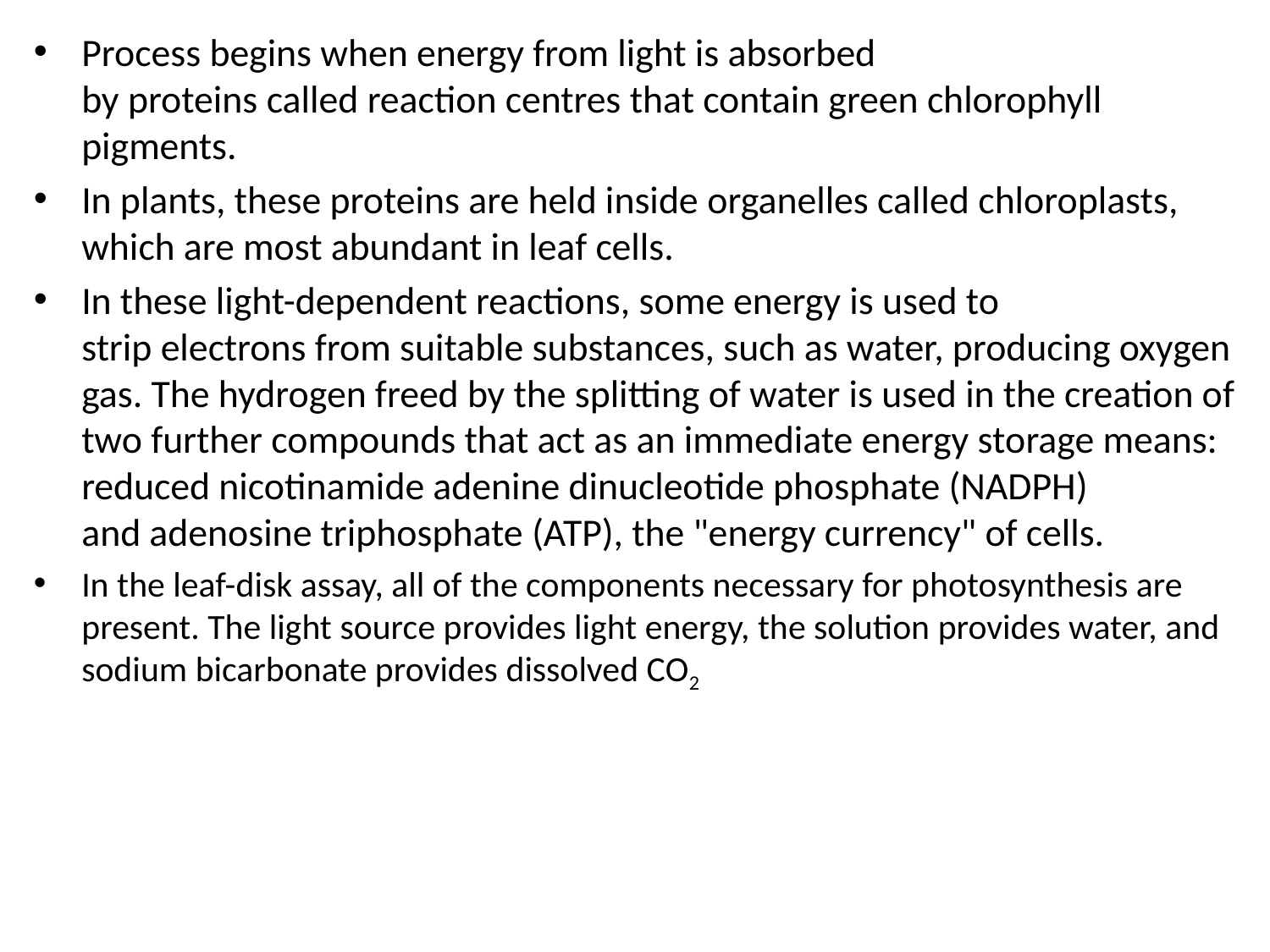

Process begins when energy from light is absorbed by proteins called reaction centres that contain green chlorophyll pigments.
In plants, these proteins are held inside organelles called chloroplasts,  which are most abundant in leaf cells.
In these light-dependent reactions, some energy is used to strip electrons from suitable substances, such as water, producing oxygen gas. The hydrogen freed by the splitting of water is used in the creation of two further compounds that act as an immediate energy storage means: reduced nicotinamide adenine dinucleotide phosphate (NADPH) and adenosine triphosphate (ATP), the "energy currency" of cells.
In the leaf-disk assay, all of the components necessary for photosynthesis are present. The light source provides light energy, the solution provides water, and sodium bicarbonate provides dissolved CO2